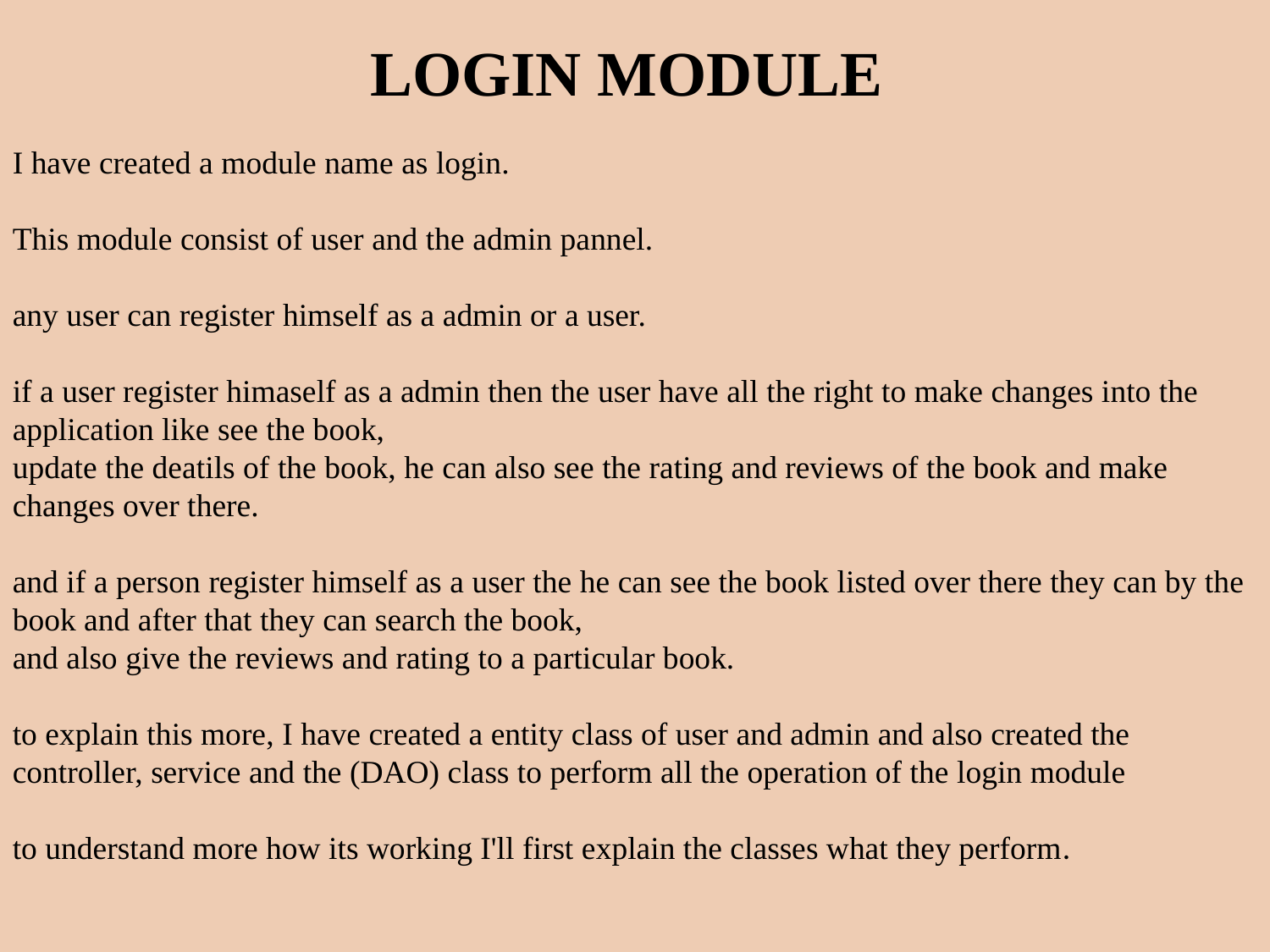

LOGIN MODULE
I have created a module name as login.

This module consist of user and the admin pannel.

any user can register himself as a admin or a user.

if a user register himaself as a admin then the user have all the right to make changes into the application like see the book,
update the deatils of the book, he can also see the rating and reviews of the book and make changes over there.

and if a person register himself as a user the he can see the book listed over there they can by the book and after that they can search the book,
and also give the reviews and rating to a particular book.

to explain this more, I have created a entity class of user and admin and also created the controller, service and the (DAO) class to perform all the operation of the login module

to understand more how its working I'll first explain the classes what they perform.